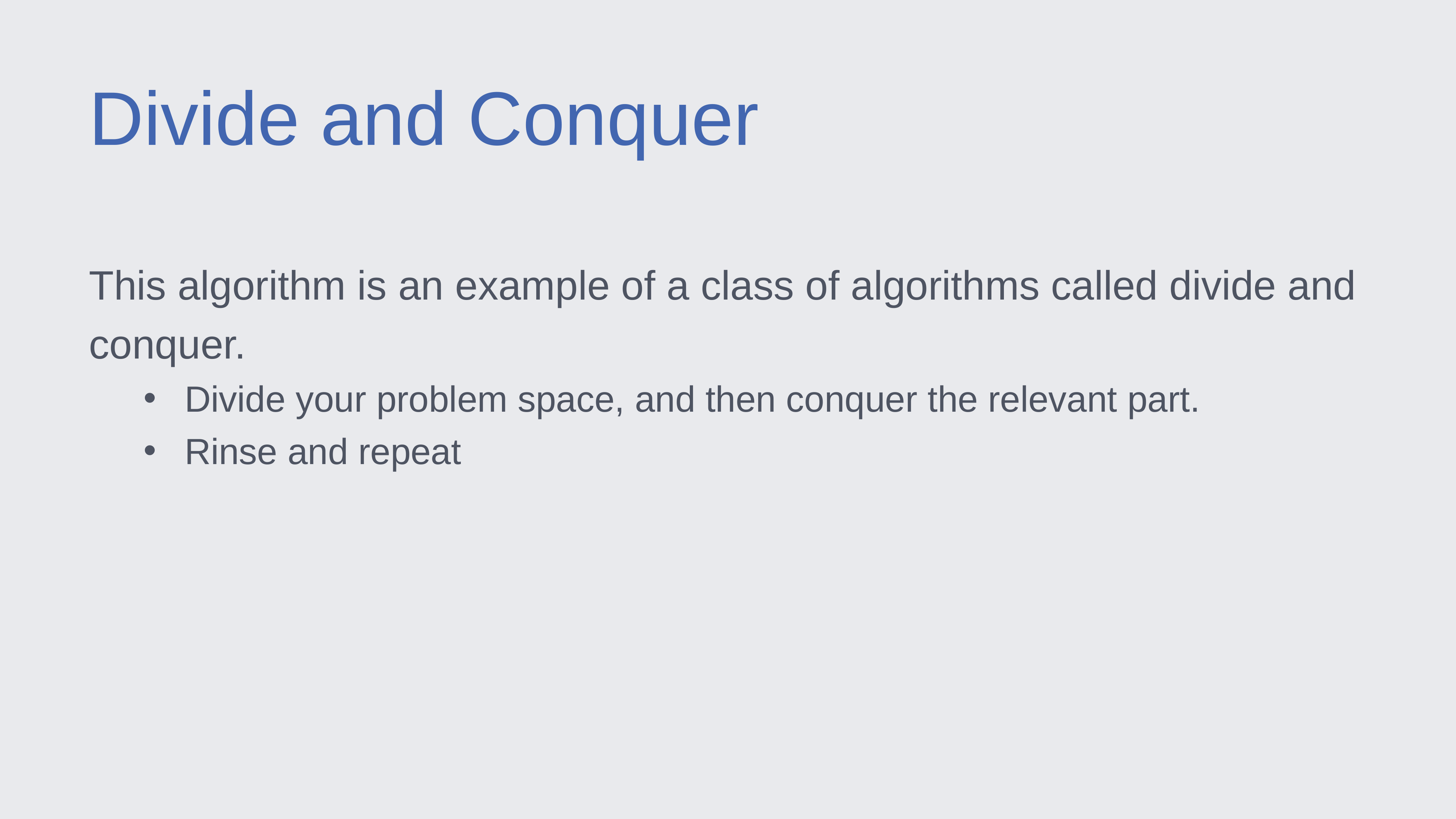

Divide and Conquer
This algorithm is an example of a class of algorithms called divide and conquer.
Divide your problem space, and then conquer the relevant part.
Rinse and repeat